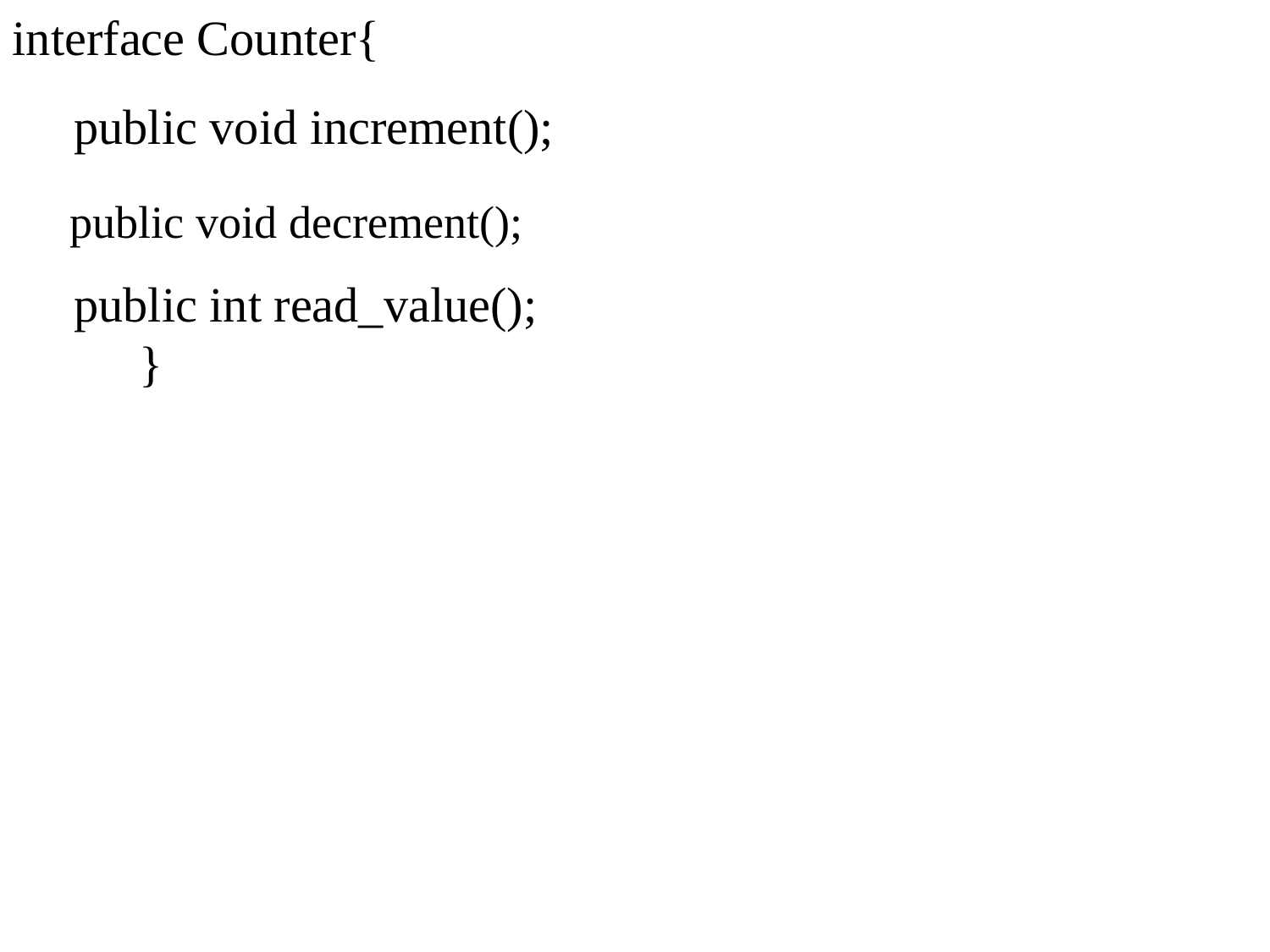

interface Counter{

     public void increment();

     public void decrement();

     public int read_value();
	}